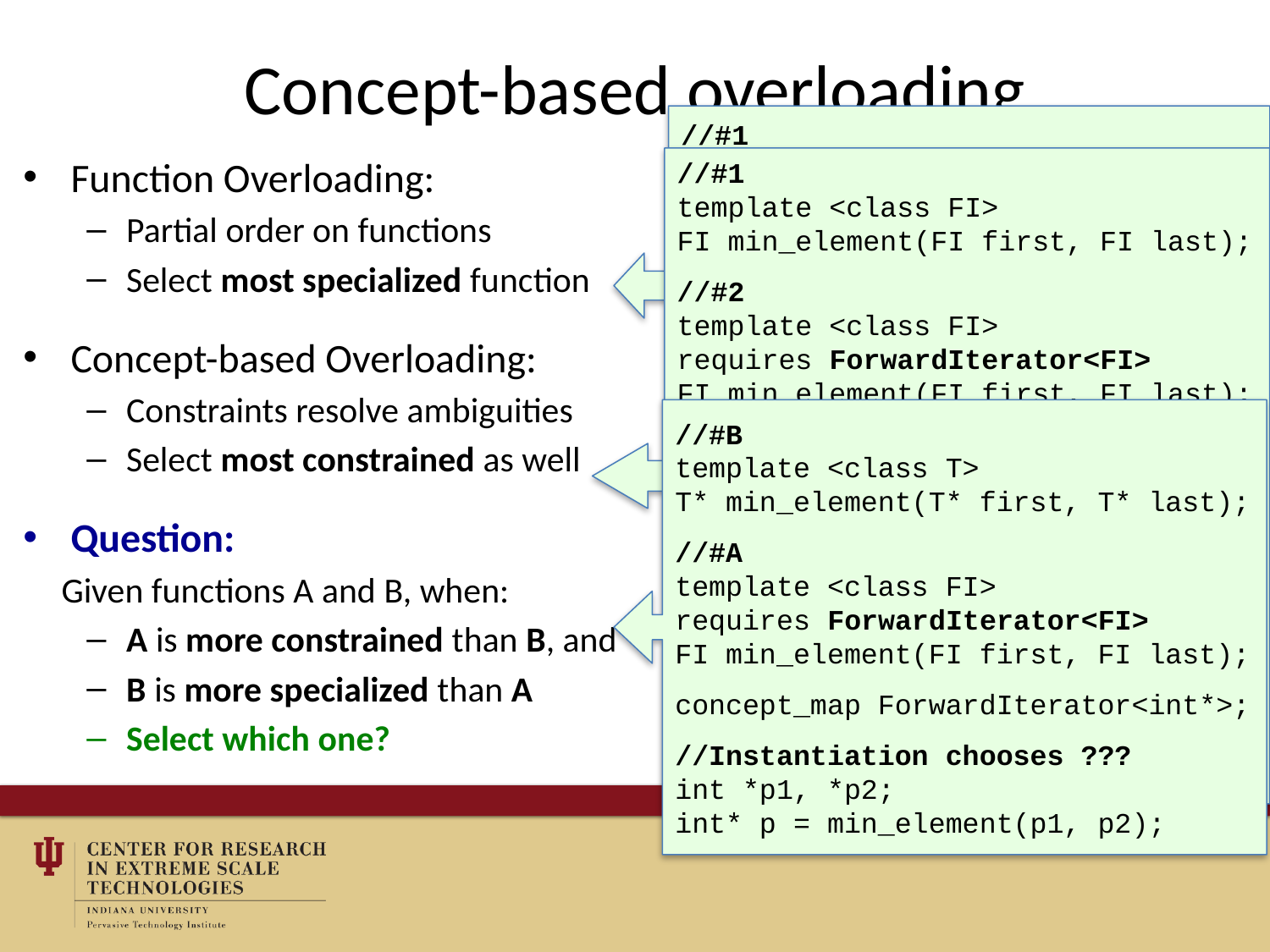

# Concept-based overloading
//#1
template <class FI>
FI min_element(FI first, FI last);

//#2
template <class T>
T* min_element(T* first, T* last);

//Instantiation chooses #2
int *p1, *p2;
int* p = min_element(p1, p2);
Function Overloading:
Partial order on functions
Select most specialized function

Concept-based Overloading:
Constraints resolve ambiguities
Select most constrained as well

Question:
Given functions A and B, when:
A is more constrained than B, and
B is more specialized than A
Select which one?
//#1
template <class FI>
FI min_element(FI first, FI last);

//#2
template <class FI>
requires ForwardIterator<FI>
FI min_element(FI first, FI last);

//#3
template <class RI>
requires RandomAccessIterator<RI>
RI min_element(RI first, RI last);

concept_map ForwardIterator<int*>;
concept_map RandomAccessIterator<int*>;

//Instantiation chooses #3
int *p1, *p2;
int* p = min_element(p1, p2);
//#B
template <class T>
T* min_element(T* first, T* last);

//#A
template <class FI>
requires ForwardIterator<FI>
FI min_element(FI first, FI last);

concept_map ForwardIterator<int*>;

//Instantiation chooses ???
int *p1, *p2;
int* p = min_element(p1, p2);